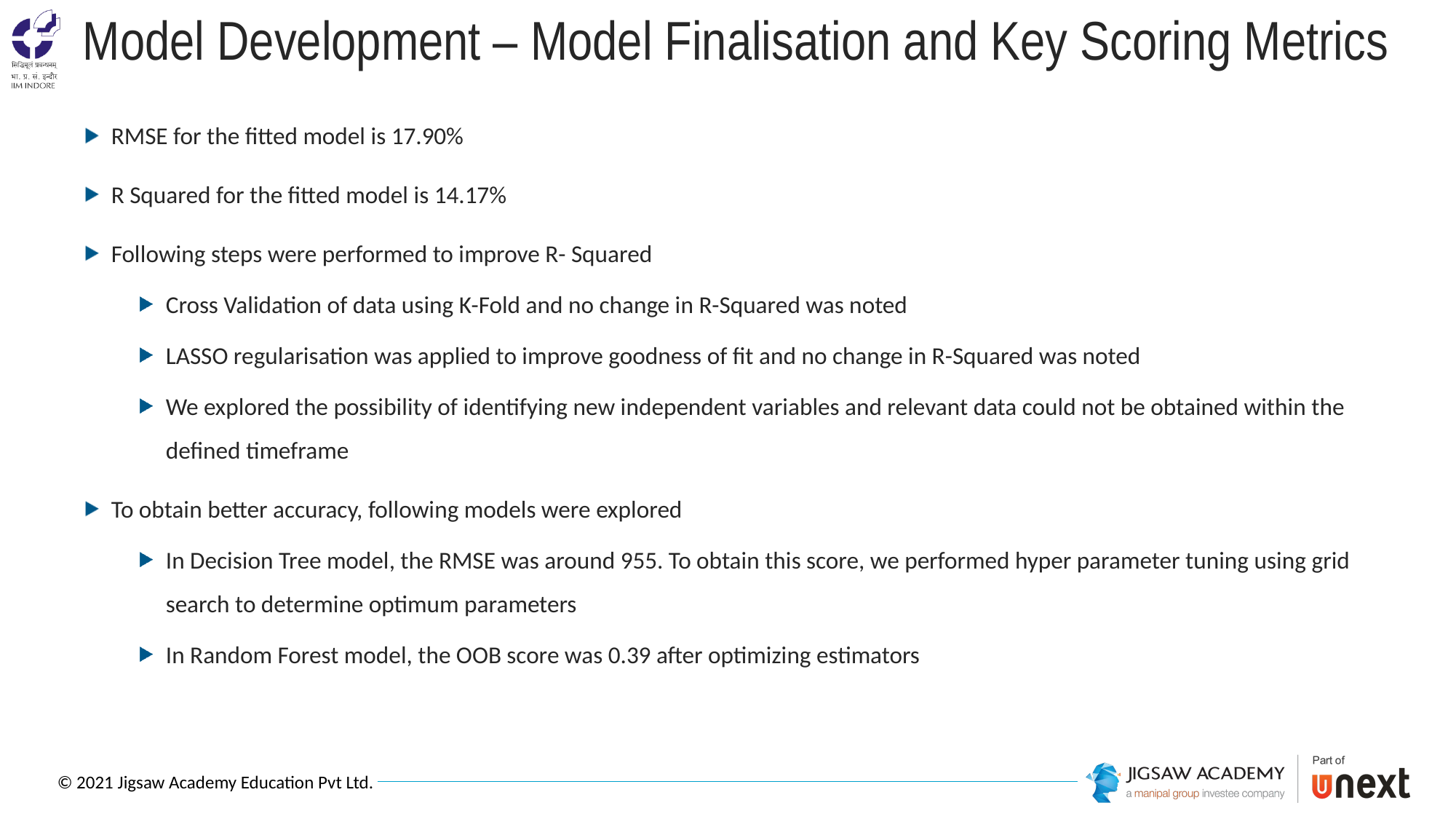

# Model Development – Model Finalisation and Key Scoring Metrics
RMSE for the fitted model is 17.90%
R Squared for the fitted model is 14.17%
Following steps were performed to improve R- Squared
Cross Validation of data using K-Fold and no change in R-Squared was noted
LASSO regularisation was applied to improve goodness of fit and no change in R-Squared was noted
We explored the possibility of identifying new independent variables and relevant data could not be obtained within the defined timeframe
To obtain better accuracy, following models were explored
In Decision Tree model, the RMSE was around 955. To obtain this score, we performed hyper parameter tuning using grid search to determine optimum parameters
In Random Forest model, the OOB score was 0.39 after optimizing estimators